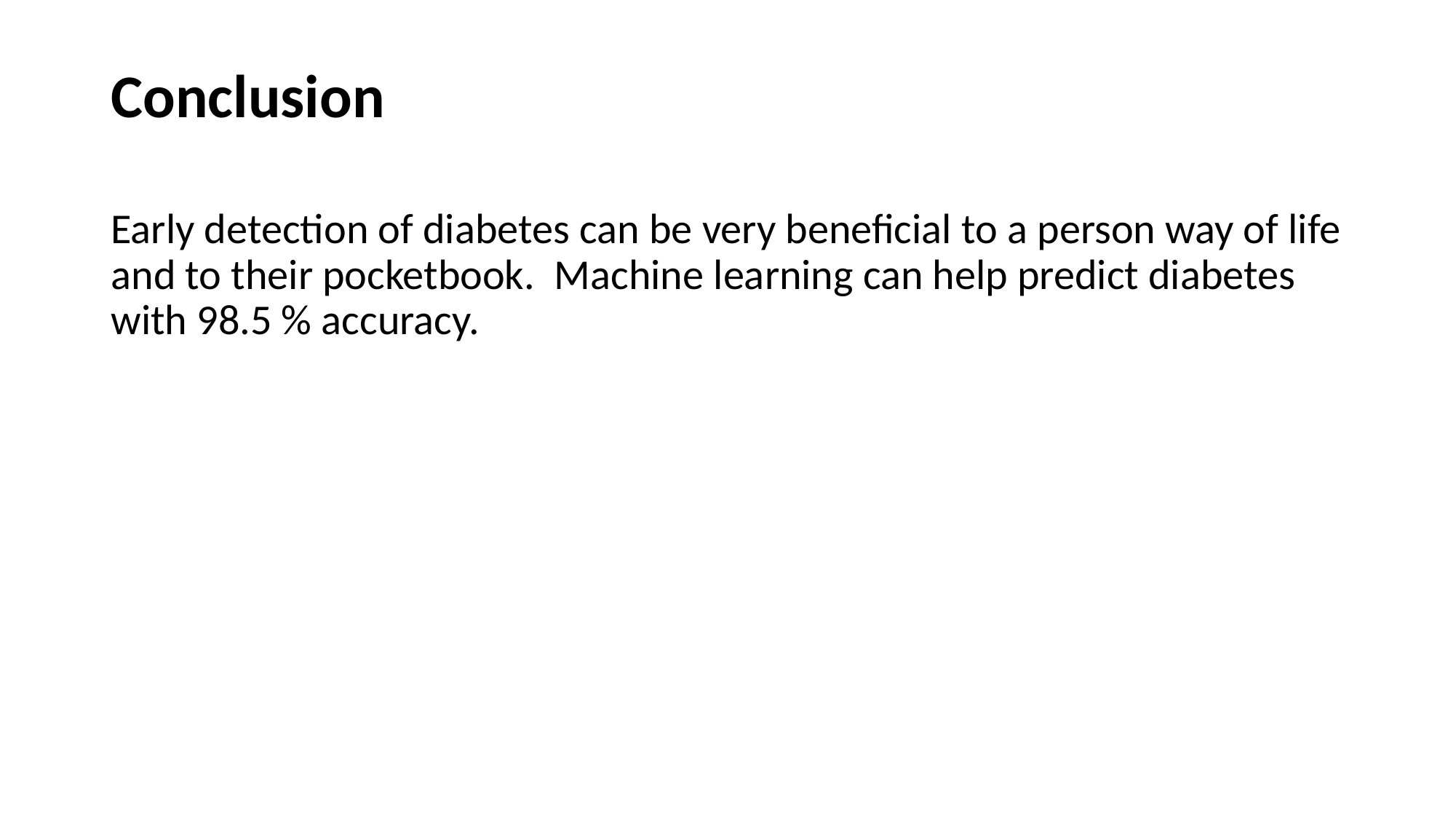

Conclusion

Early detection of diabetes can be very beneficial to a person way of life and to their pocketbook.  Machine learning can help predict diabetes with 98.5 % accuracy.